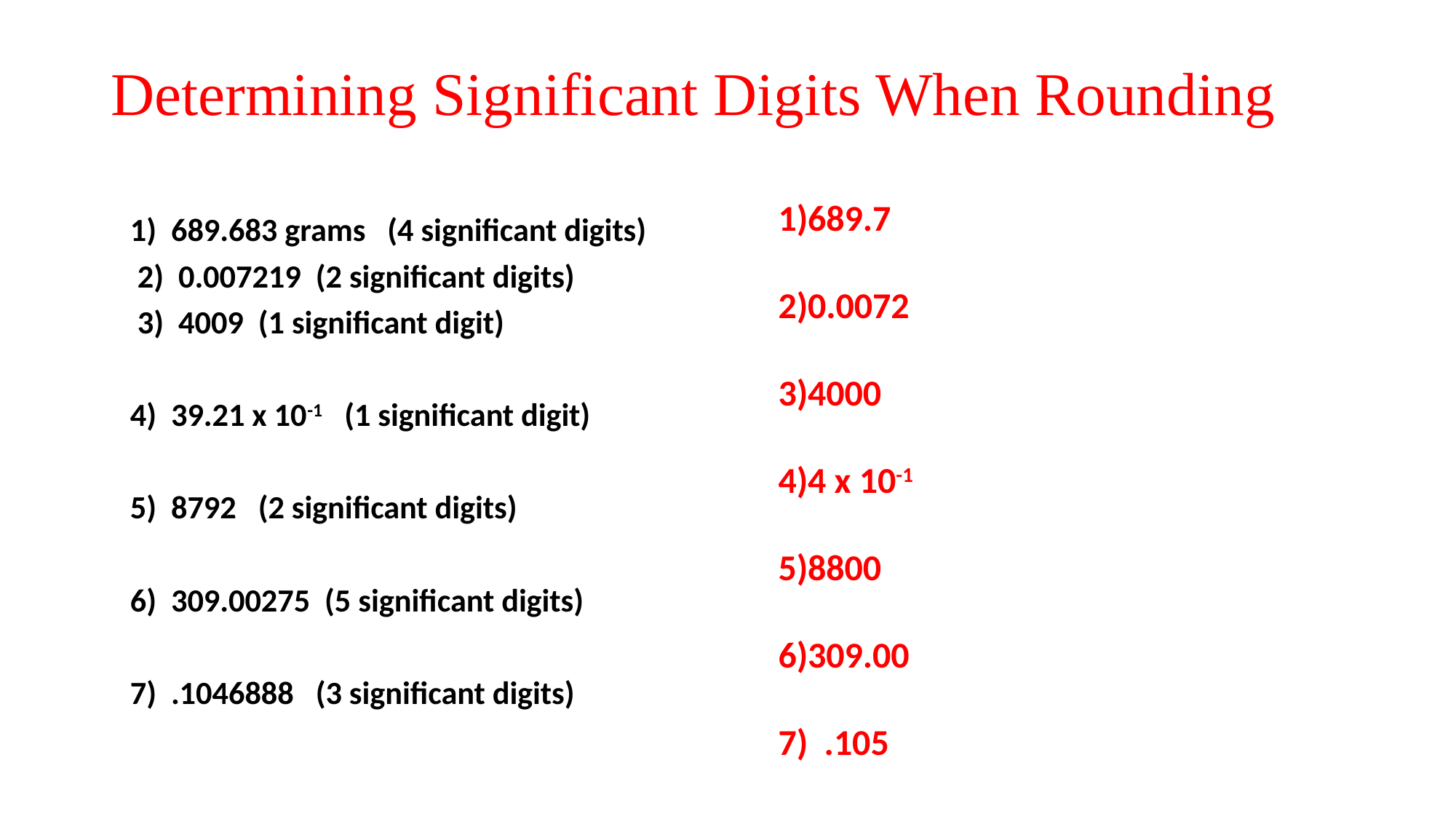

# Determining Significant Digits When Rounding
689.7

0.0072

4000

4 x 10-1

8800

309.00

7)  .105
1)  689.683 grams   (4 significant digits)
 2)  0.007219  (2 significant digits)
 3)  4009  (1 significant digit)

4)  39.21 x 10-1   (1 significant digit)

5)  8792   (2 significant digits)

6)  309.00275  (5 significant digits)

7)  .1046888   (3 significant digits)